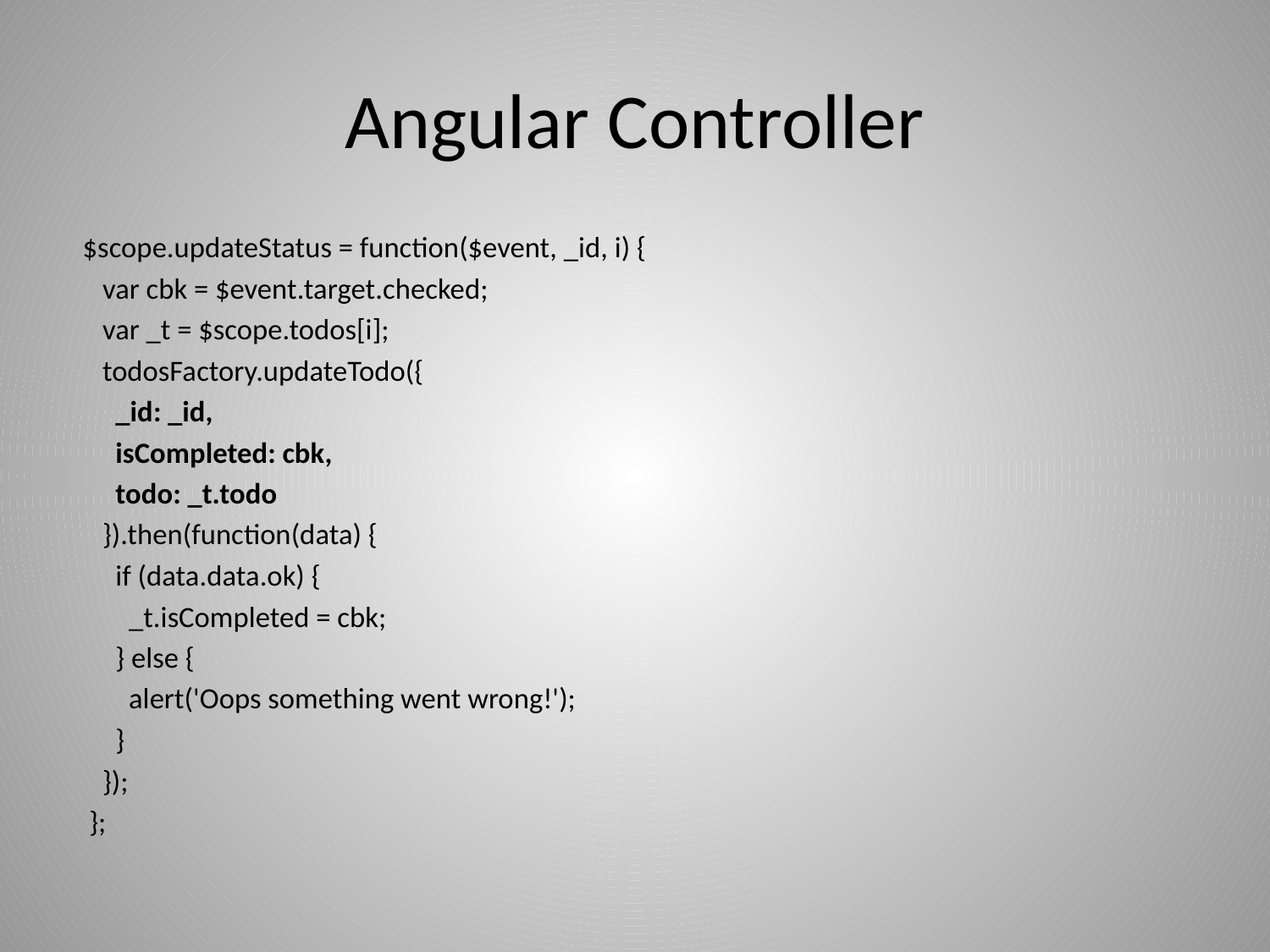

# Angular Controller
 $scope.updateStatus = function($event, _id, i) {
    var cbk = $event.target.checked;
    var _t = $scope.todos[i];
    todosFactory.updateTodo({
      _id: _id,
      isCompleted: cbk,
      todo: _t.todo
    }).then(function(data) {
      if (data.data.ok) {
        _t.isCompleted = cbk;
      } else {
        alert('Oops something went wrong!');
      }
    });
  };